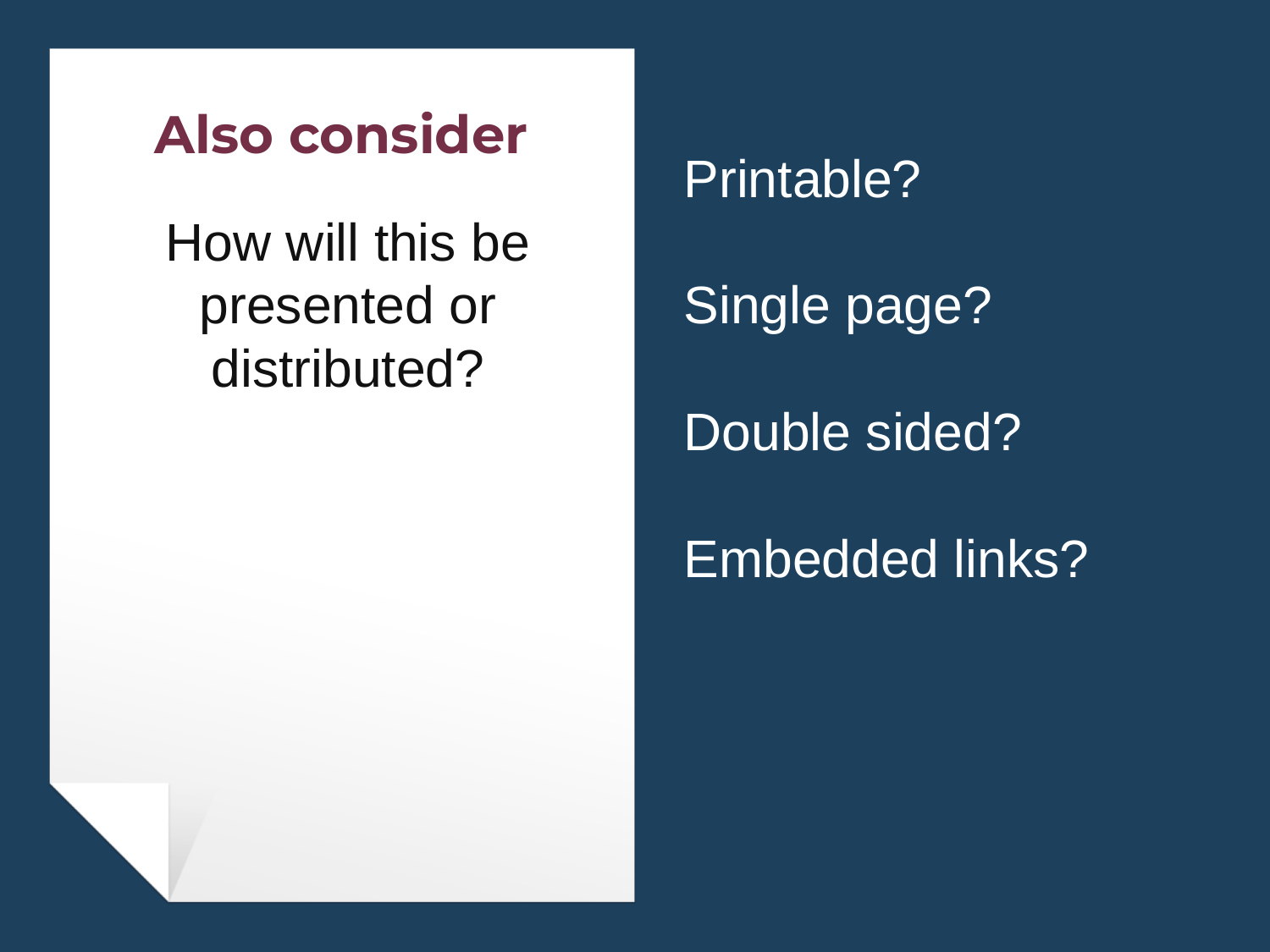

# Also consider
Printable?

Single page?

Double sided?

Embedded links?
How will this be presented or distributed?